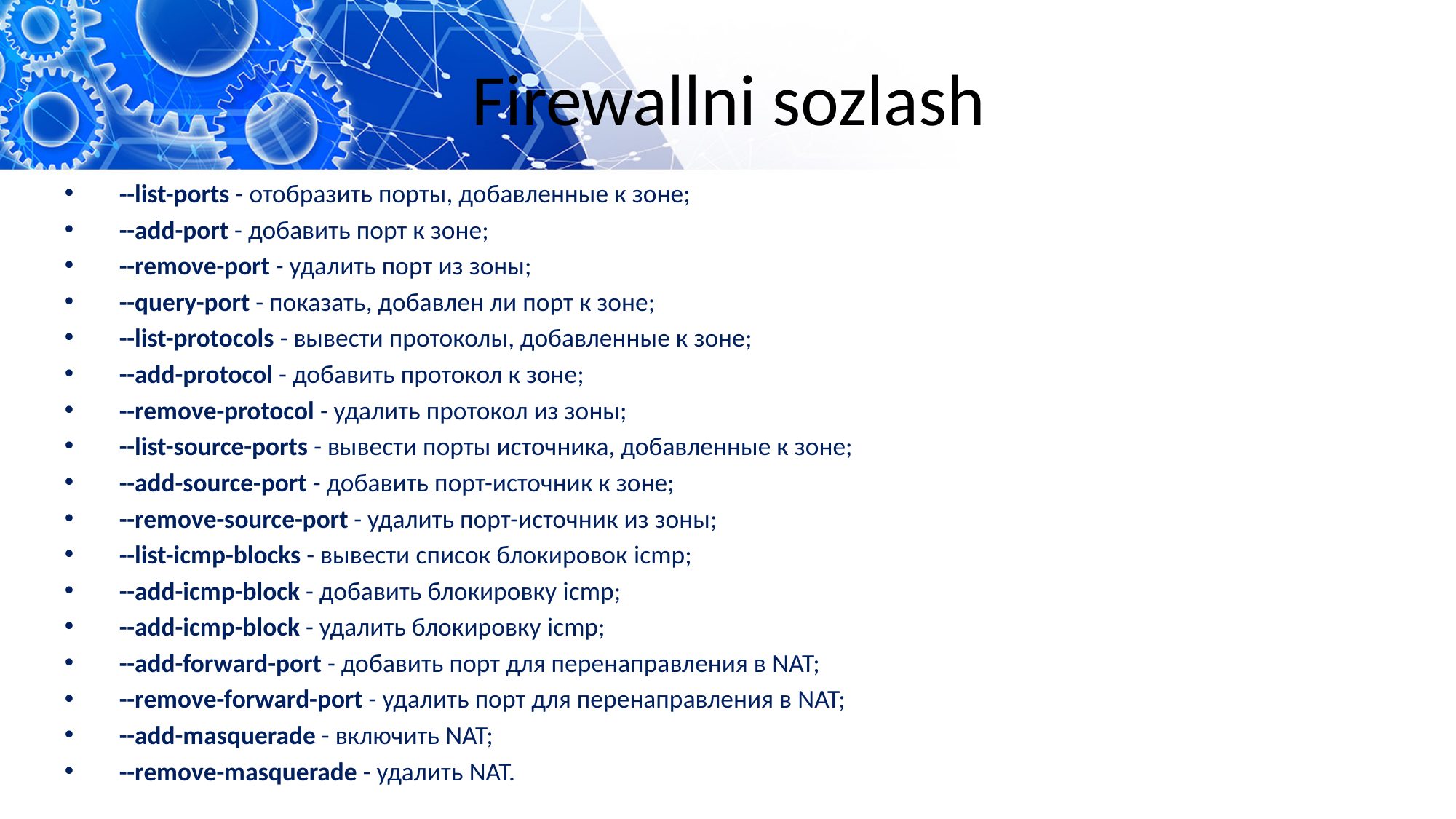

# Firewallni sozlash
--list-ports - отобразить порты, добавленные к зоне;
--add-port - добавить порт к зоне;
--remove-port - удалить порт из зоны;
--query-port - показать, добавлен ли порт к зоне;
--list-protocols - вывести протоколы, добавленные к зоне;
--add-protocol - добавить протокол к зоне;
--remove-protocol - удалить протокол из зоны;
--list-source-ports - вывести порты источника, добавленные к зоне;
--add-source-port - добавить порт-источник к зоне;
--remove-source-port - удалить порт-источник из зоны;
--list-icmp-blocks - вывести список блокировок icmp;
--add-icmp-block - добавить блокировку icmp;
--add-icmp-block - удалить блокировку icmp;
--add-forward-port - добавить порт для перенаправления в NAT;
--remove-forward-port - удалить порт для перенаправления в NAT;
--add-masquerade - включить NAT;
--remove-masquerade - удалить NAT.